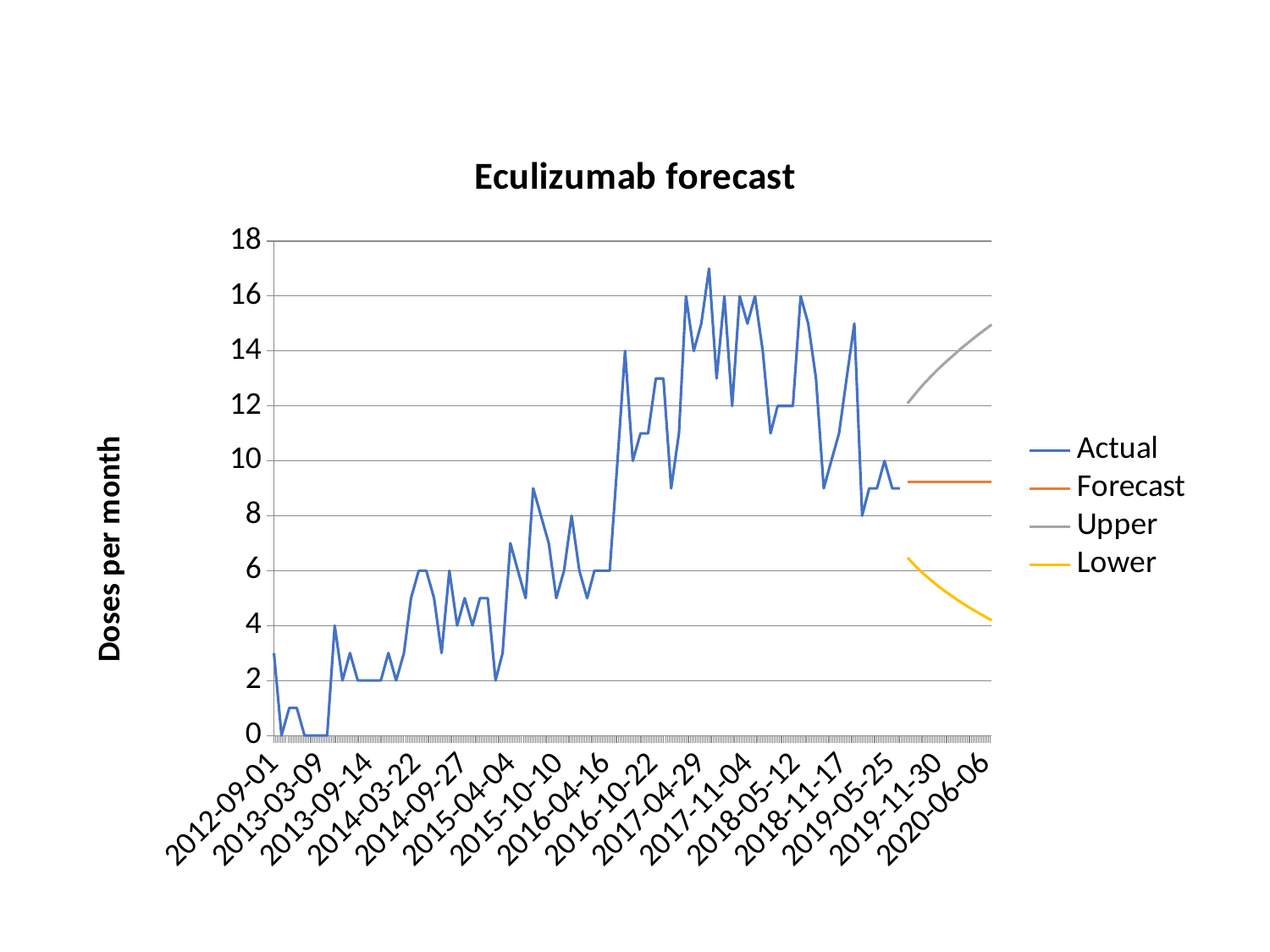

### Chart: Eculizumab forecast

| Category | Actual | Forecast | Upper | Lower |
|---|---|---|---|---|
| 41153.0 | 3.0 | None | None | None |
| 41183.0 | 0.0 | None | None | None |
| 41214.0 | 1.0 | None | None | None |
| 41244.0 | 1.0 | None | None | None |
| 41275.0 | 0.0 | None | None | None |
| 41306.0 | 0.0 | None | None | None |
| 41334.0 | 0.0 | None | None | None |
| 41365.0 | 0.0 | None | None | None |
| 41395.0 | 4.0 | None | None | None |
| 41426.0 | 2.0 | None | None | None |
| 41456.0 | 3.0 | None | None | None |
| 41487.0 | 2.0 | None | None | None |
| 41518.0 | 2.0 | None | None | None |
| 41548.0 | 2.0 | None | None | None |
| 41579.0 | 2.0 | None | None | None |
| 41609.0 | 3.0 | None | None | None |
| 41640.0 | 2.0 | None | None | None |
| 41671.0 | 3.0 | None | None | None |
| 41699.0 | 5.0 | None | None | None |
| 41730.0 | 6.0 | None | None | None |
| 41760.0 | 6.0 | None | None | None |
| 41791.0 | 5.0 | None | None | None |
| 41821.0 | 3.0 | None | None | None |
| 41852.0 | 6.0 | None | None | None |
| 41883.0 | 4.0 | None | None | None |
| 41913.0 | 5.0 | None | None | None |
| 41944.0 | 4.0 | None | None | None |
| 41974.0 | 5.0 | None | None | None |
| 42005.0 | 5.0 | None | None | None |
| 42036.0 | 2.0 | None | None | None |
| 42064.0 | 3.0 | None | None | None |
| 42095.0 | 7.0 | None | None | None |
| 42125.0 | 6.0 | None | None | None |
| 42156.0 | 5.0 | None | None | None |
| 42186.0 | 9.0 | None | None | None |
| 42217.0 | 8.0 | None | None | None |
| 42248.0 | 7.0 | None | None | None |
| 42278.0 | 5.0 | None | None | None |
| 42309.0 | 6.0 | None | None | None |
| 42339.0 | 8.0 | None | None | None |
| 42370.0 | 6.0 | None | None | None |
| 42401.0 | 5.0 | None | None | None |
| 42430.0 | 6.0 | None | None | None |
| 42461.0 | 6.0 | None | None | None |
| 42491.0 | 6.0 | None | None | None |
| 42522.0 | 10.0 | None | None | None |
| 42552.0 | 14.0 | None | None | None |
| 42583.0 | 10.0 | None | None | None |
| 42614.0 | 11.0 | None | None | None |
| 42644.0 | 11.0 | None | None | None |
| 42675.0 | 13.0 | None | None | None |
| 42705.0 | 13.0 | None | None | None |
| 42736.0 | 9.0 | None | None | None |
| 42767.0 | 11.0 | None | None | None |
| 42795.0 | 16.0 | None | None | None |
| 42826.0 | 14.0 | None | None | None |
| 42856.0 | 15.0 | None | None | None |
| 42887.0 | 17.0 | None | None | None |
| 42917.0 | 13.0 | None | None | None |
| 42948.0 | 16.0 | None | None | None |
| 42979.0 | 12.0 | None | None | None |
| 43009.0 | 16.0 | None | None | None |
| 43040.0 | 15.0 | None | None | None |
| 43070.0 | 16.0 | None | None | None |
| 43101.0 | 14.0 | None | None | None |
| 43132.0 | 11.0 | None | None | None |
| 43160.0 | 12.0 | None | None | None |
| 43191.0 | 12.0 | None | None | None |
| 43221.0 | 12.0 | None | None | None |
| 43252.0 | 16.0 | None | None | None |
| 43282.0 | 15.0 | None | None | None |
| 43313.0 | 13.0 | None | None | None |
| 43344.0 | 9.0 | None | None | None |
| 43374.0 | 10.0 | None | None | None |
| 43405.0 | 11.0 | None | None | None |
| 43435.0 | 13.0 | None | None | None |
| 43466.0 | 15.0 | None | None | None |
| 43497.0 | 8.0 | None | None | None |
| 43525.0 | 9.0 | None | None | None |
| 43556.0 | 9.0 | None | None | None |
| 43586.0 | 10.0 | None | None | None |
| 43617.0 | 9.0 | None | None | None |
| 43647.0 | 9.0 | None | None | None |
| 43678.0 | None | 9.239963070668633 | 12.094017191355865 | 6.4723678321712965 |
| 43709.0 | None | 9.239963070668633 | 12.446118841458008 | 6.173069179259673 |
| 43739.0 | None | 9.239963070668633 | 12.766939180771143 | 5.905191217298677 |
| 43770.0 | None | 9.239963070668633 | 13.063961567018902 | 5.661252546297589 |
| 43800.0 | None | 9.239963070668633 | 13.342085250631543 | 5.436355927445449 |
| 43831.0 | None | 9.239963070668633 | 13.604725410872765 | 5.2270882492468616 |
| 43862.0 | None | 9.239963070668633 | 13.854375569570864 | 5.030958116182812 |
| 43891.0 | None | 9.239963070668633 | 14.09292241704268 | 4.8460810253173925 |
| 43922.0 | None | 9.239963070668633 | 14.321834520440197 | 4.670990660630952 |
| 43952.0 | None | 9.239963070668633 | 14.542281667238722 | 4.504519552371873 |
| 43983.0 | None | 9.239963070668633 | 14.755213676509129 | 4.345720268796774 |
| 44013.0 | None | 9.239963070668633 | 14.961414333382471 | 4.193811484904184 |